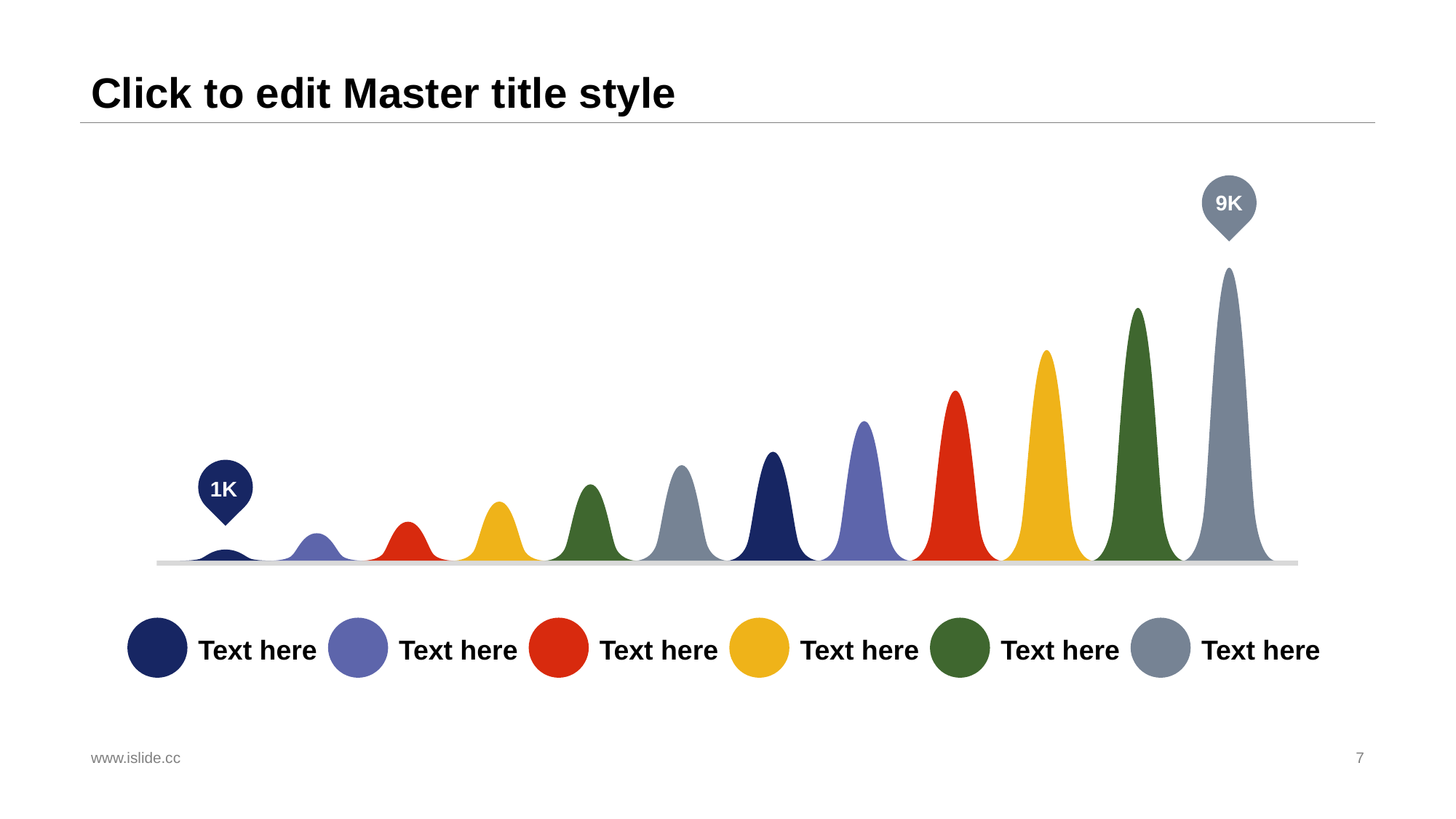

# Click to edit Master title style

9K

1K

Text here
Text here
Text here
Text here
Text here
Text here
www.islide.cc
7